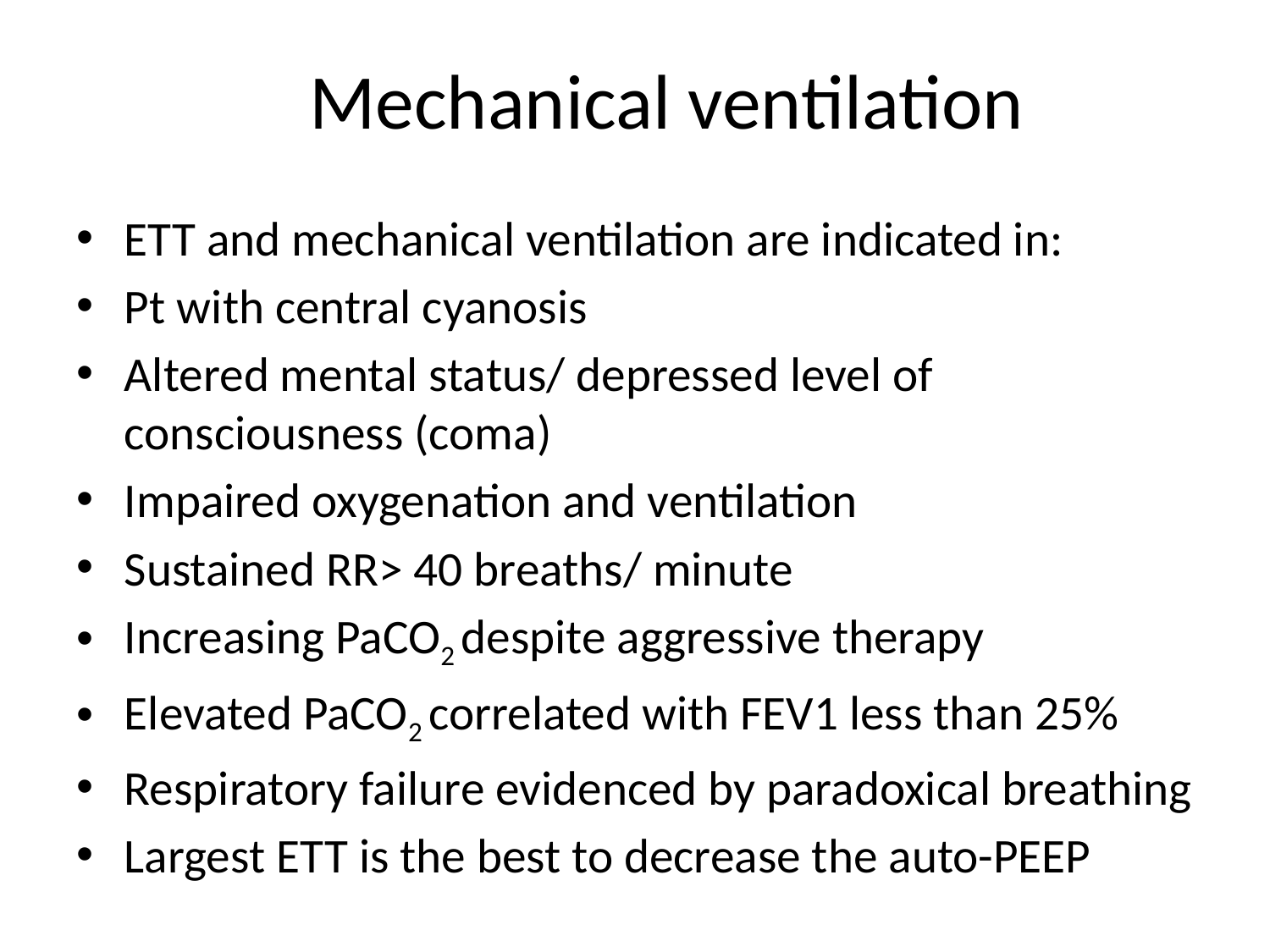

# Mechanical ventilation
ETT and mechanical ventilation are indicated in:
Pt with central cyanosis
Altered mental status/ depressed level of consciousness (coma)
Impaired oxygenation and ventilation
Sustained RR> 40 breaths/ minute
Increasing PaCO2 despite aggressive therapy
Elevated PaCO2 correlated with FEV1 less than 25%
Respiratory failure evidenced by paradoxical breathing
Largest ETT is the best to decrease the auto-PEEP